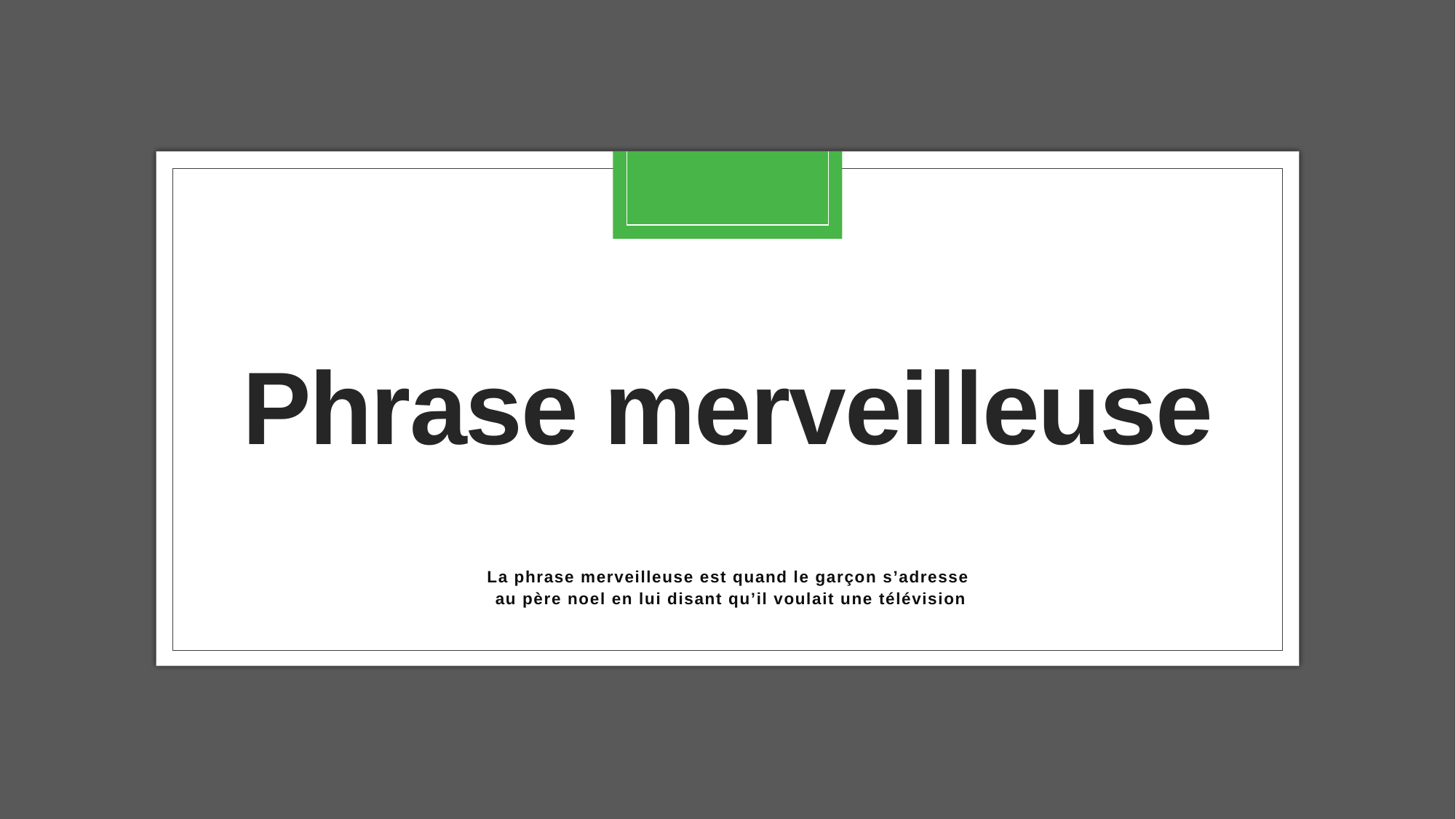

# Phrase merveilleuse
La phrase merveilleuse est quand le garçon s’adresse
 au père noel en lui disant qu’il voulait une télévision